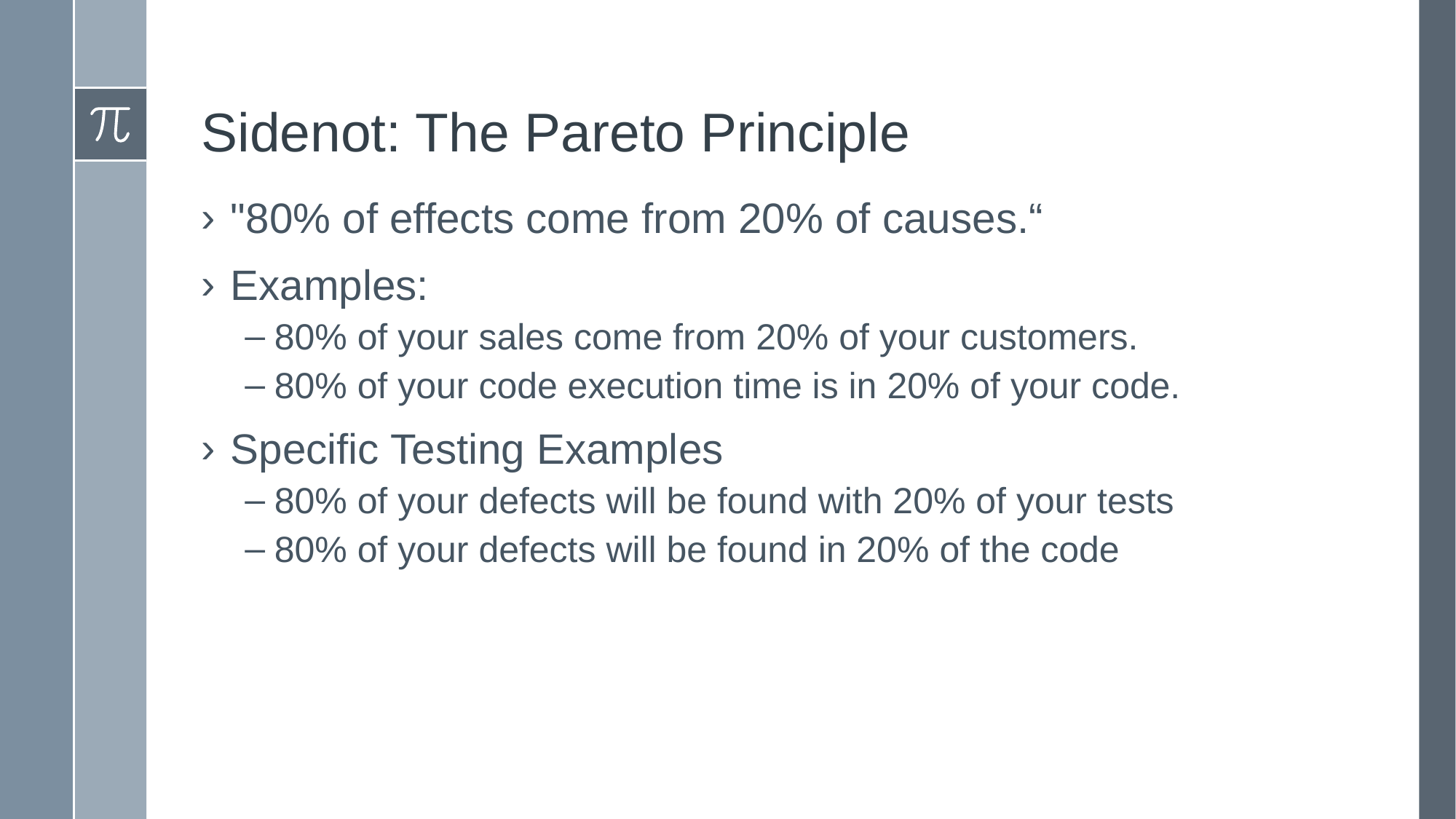

# Sidenot: The Pareto Principle
"80% of effects come from 20% of causes.“
Examples:
80% of your sales come from 20% of your customers.
80% of your code execution time is in 20% of your code.
Specific Testing Examples
80% of your defects will be found with 20% of your tests
80% of your defects will be found in 20% of the code